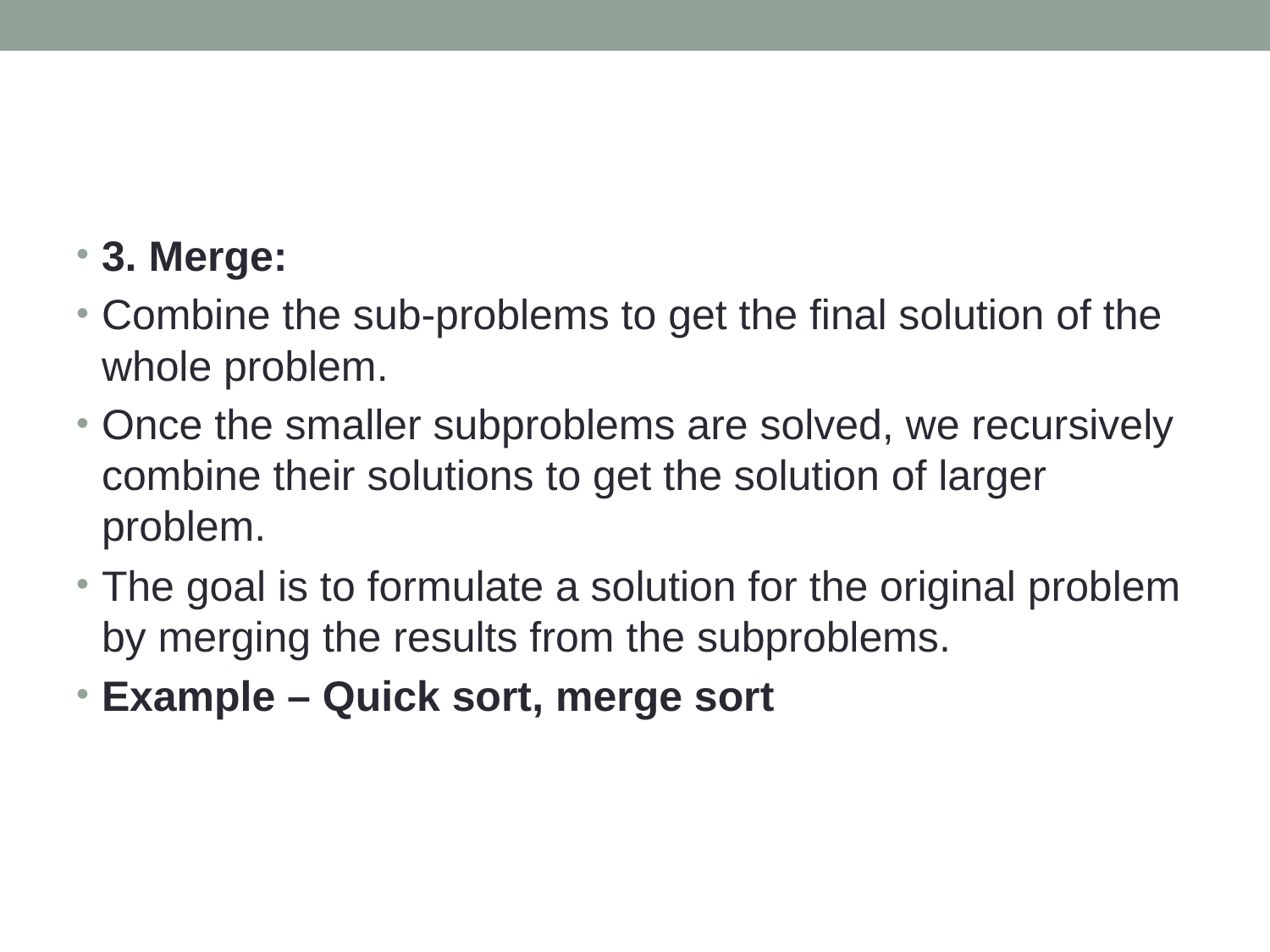

#
3. Merge:
Combine the sub-problems to get the final solution of the whole problem.
Once the smaller subproblems are solved, we recursively combine their solutions to get the solution of larger problem.
The goal is to formulate a solution for the original problem by merging the results from the subproblems.
Example – Quick sort, merge sort